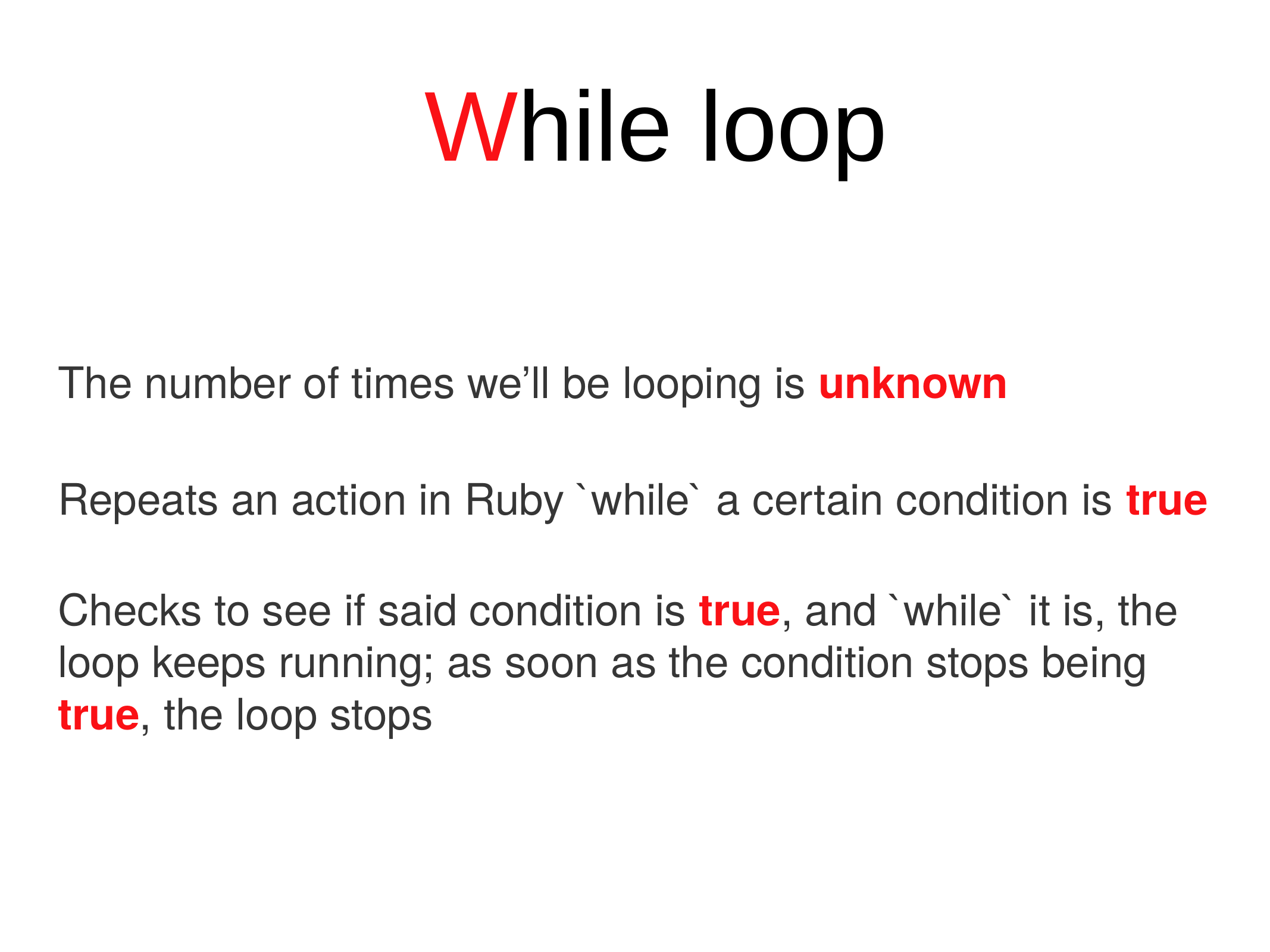

While loop
The number of times we’ll be looping is unknown

Repeats an action in Ruby `while` a certain condition is true

Checks to see if said condition is true, and `while` it is, the loop keeps running; as soon as the condition stops being true, the loop stops